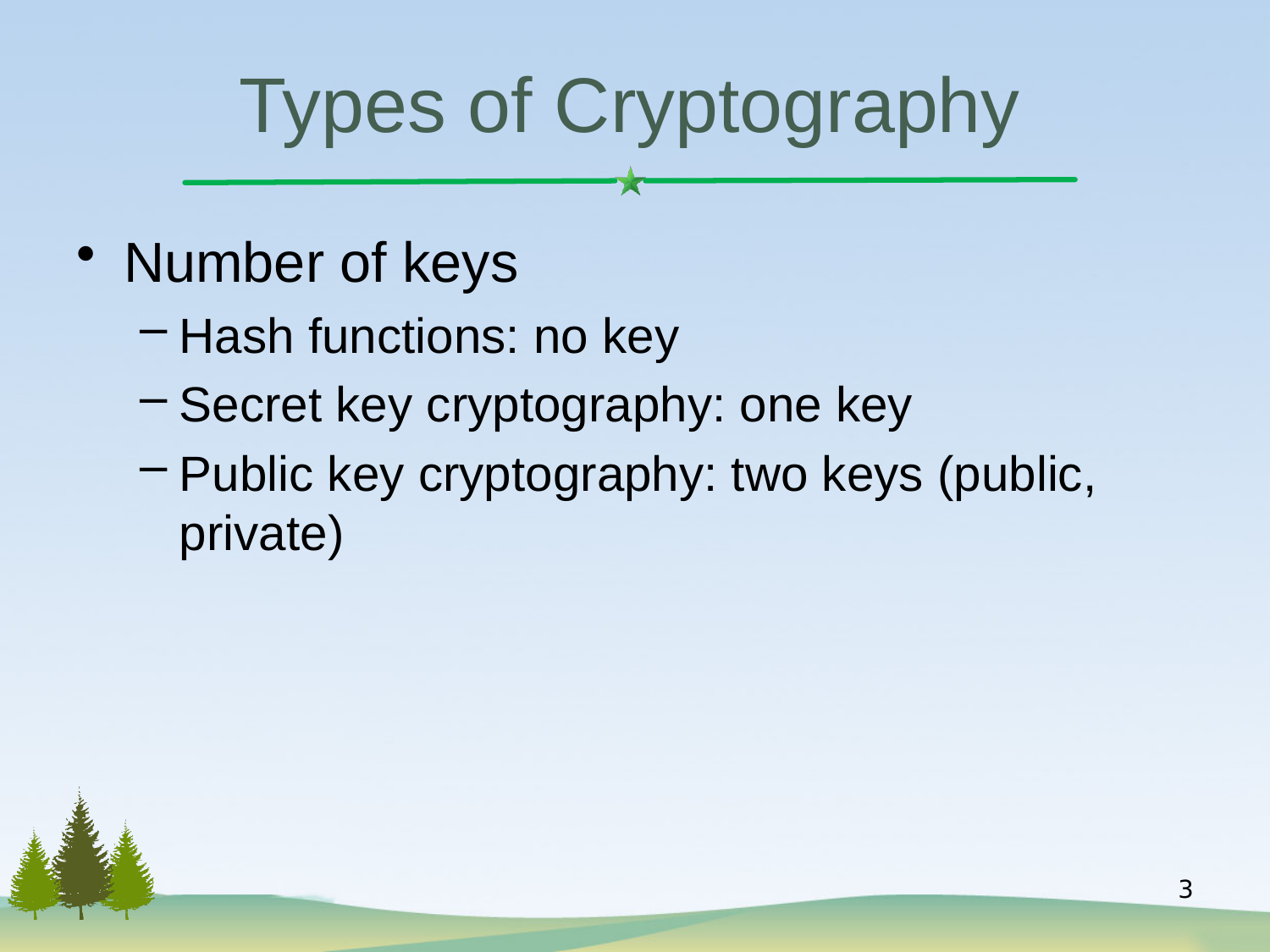

# Types of Cryptography
Number of keys
Hash functions: no key
Secret key cryptography: one key
Public key cryptography: two keys (public, private)

3